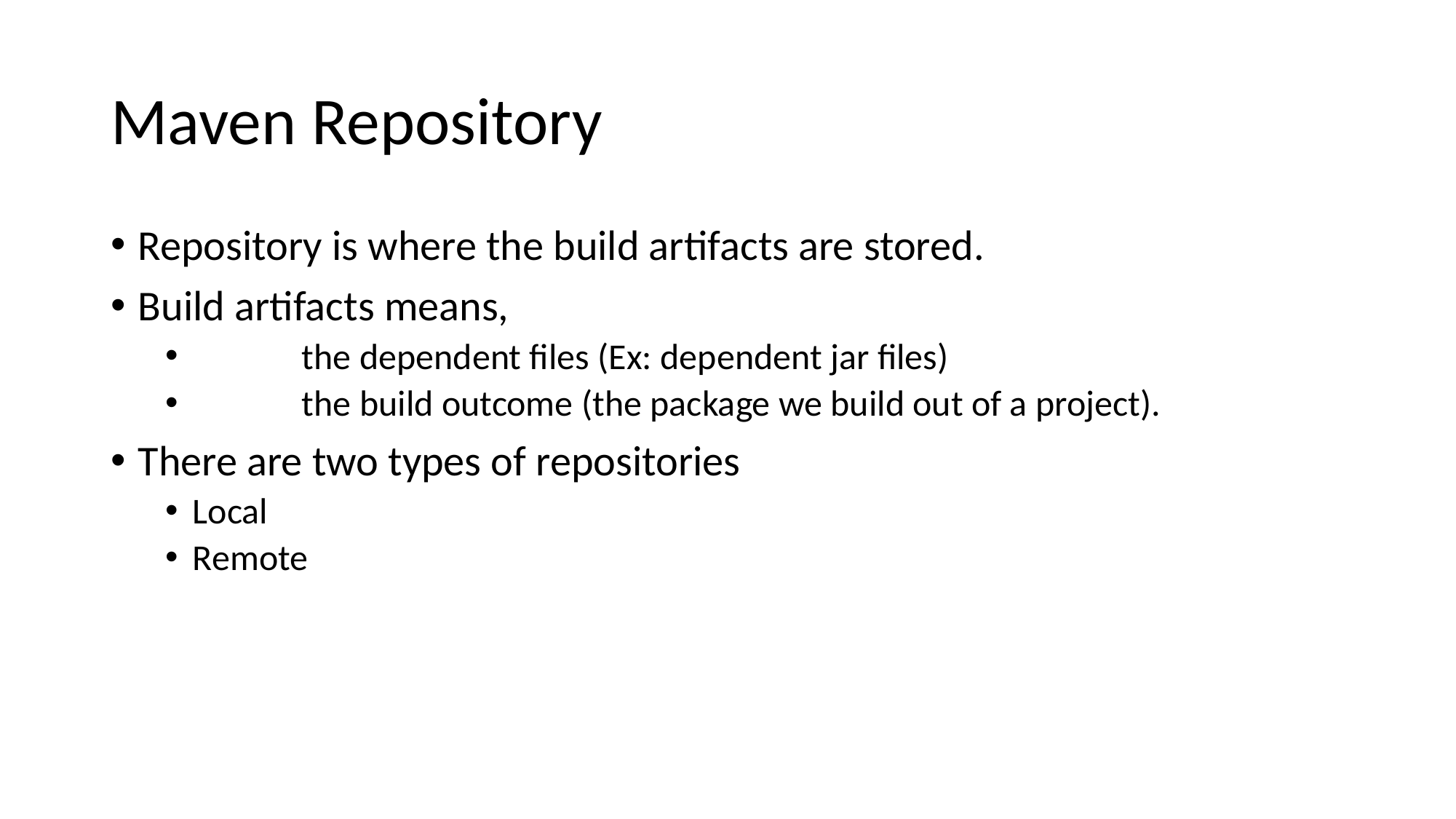

# Maven Repository
Repository is where the build artifacts are stored.
Build artifacts means,
	the dependent files (Ex: dependent jar files)
	the build outcome (the package we build out of a project).
There are two types of repositories
Local
Remote